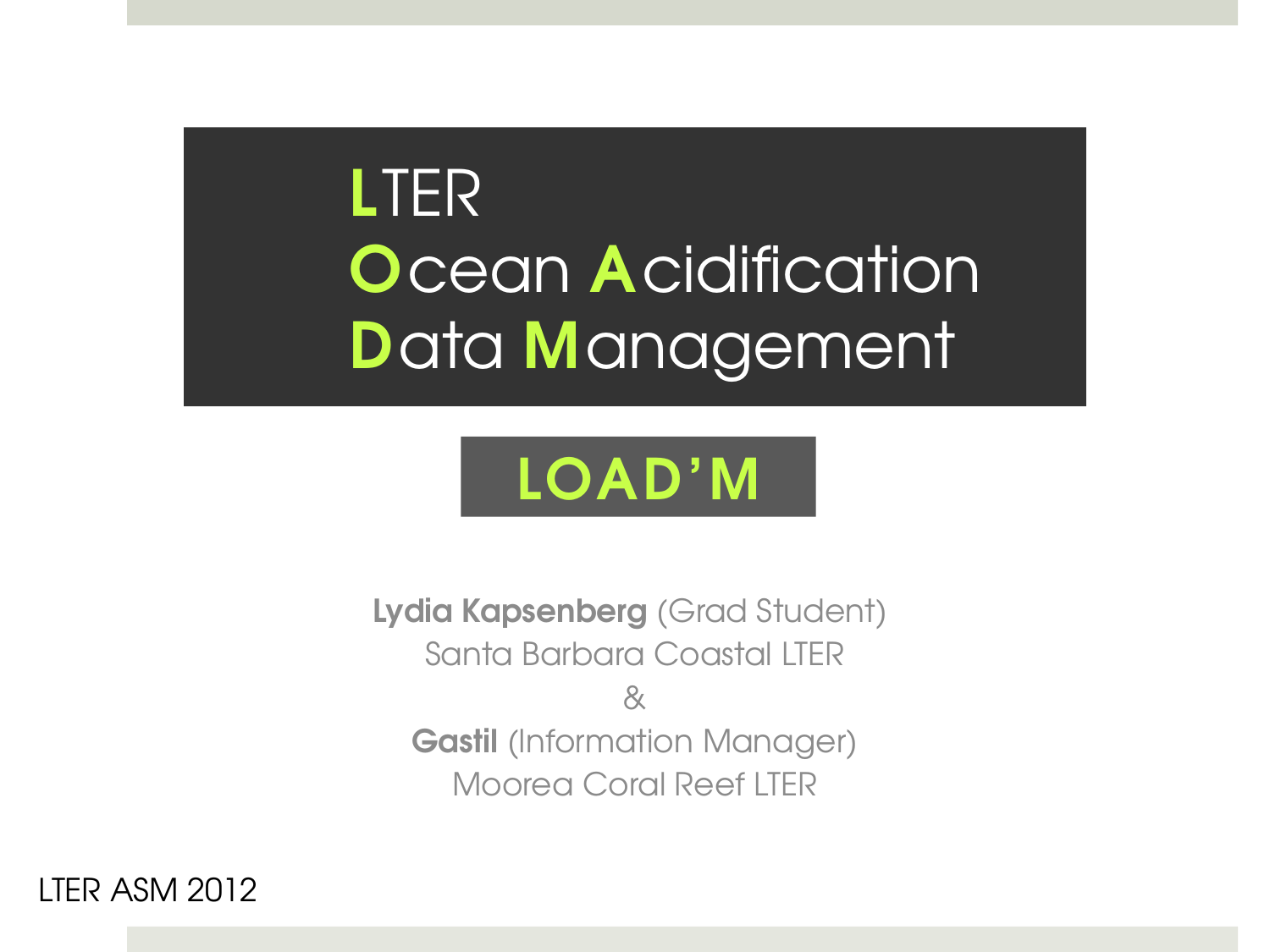

# LTER Ocean Acidification Data Management
LOAD’M
Lydia Kapsenberg (Grad Student)
Santa Barbara Coastal LTER
&
Gastil (Information Manager)
Moorea Coral Reef LTER
LTER ASM 2012